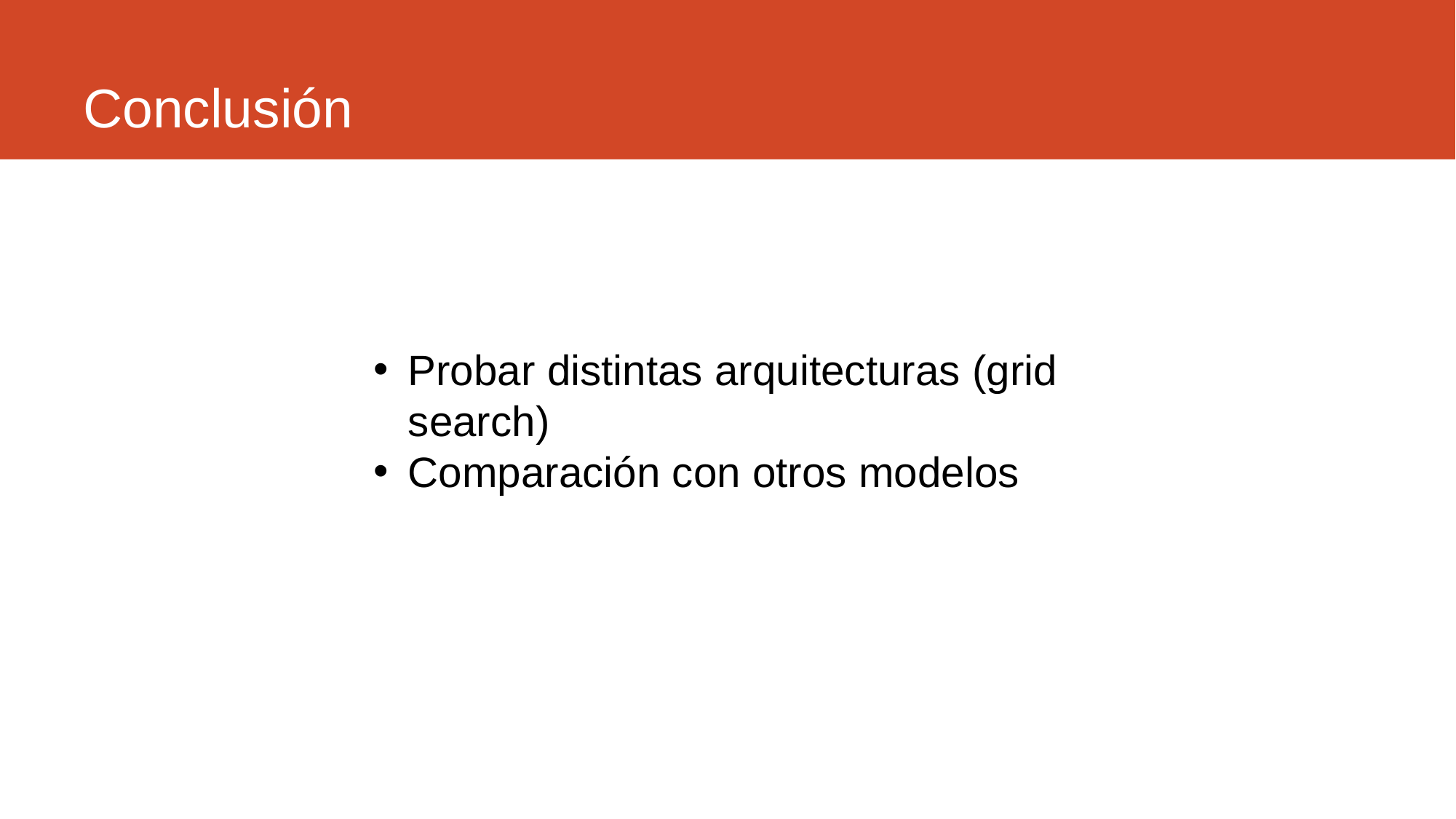

# Conclusión
Probar distintas arquitecturas (grid search)
Comparación con otros modelos